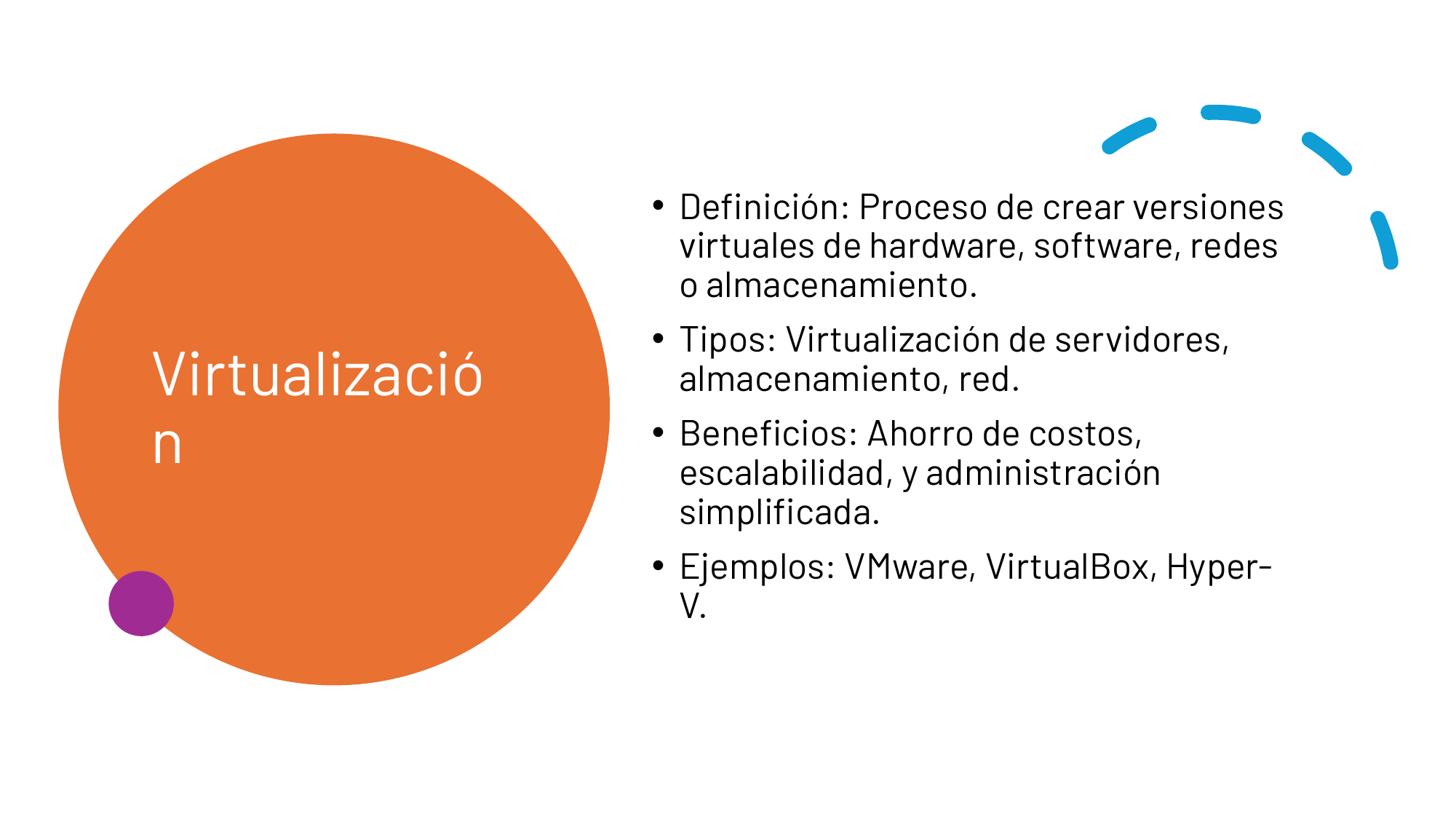

# Virtualización
Definición: Proceso de crear versiones virtuales de hardware, software, redes o almacenamiento.
Tipos: Virtualización de servidores, almacenamiento, red.
Beneficios: Ahorro de costos, escalabilidad, y administración simplificada.
Ejemplos: VMware, VirtualBox, Hyper-V.